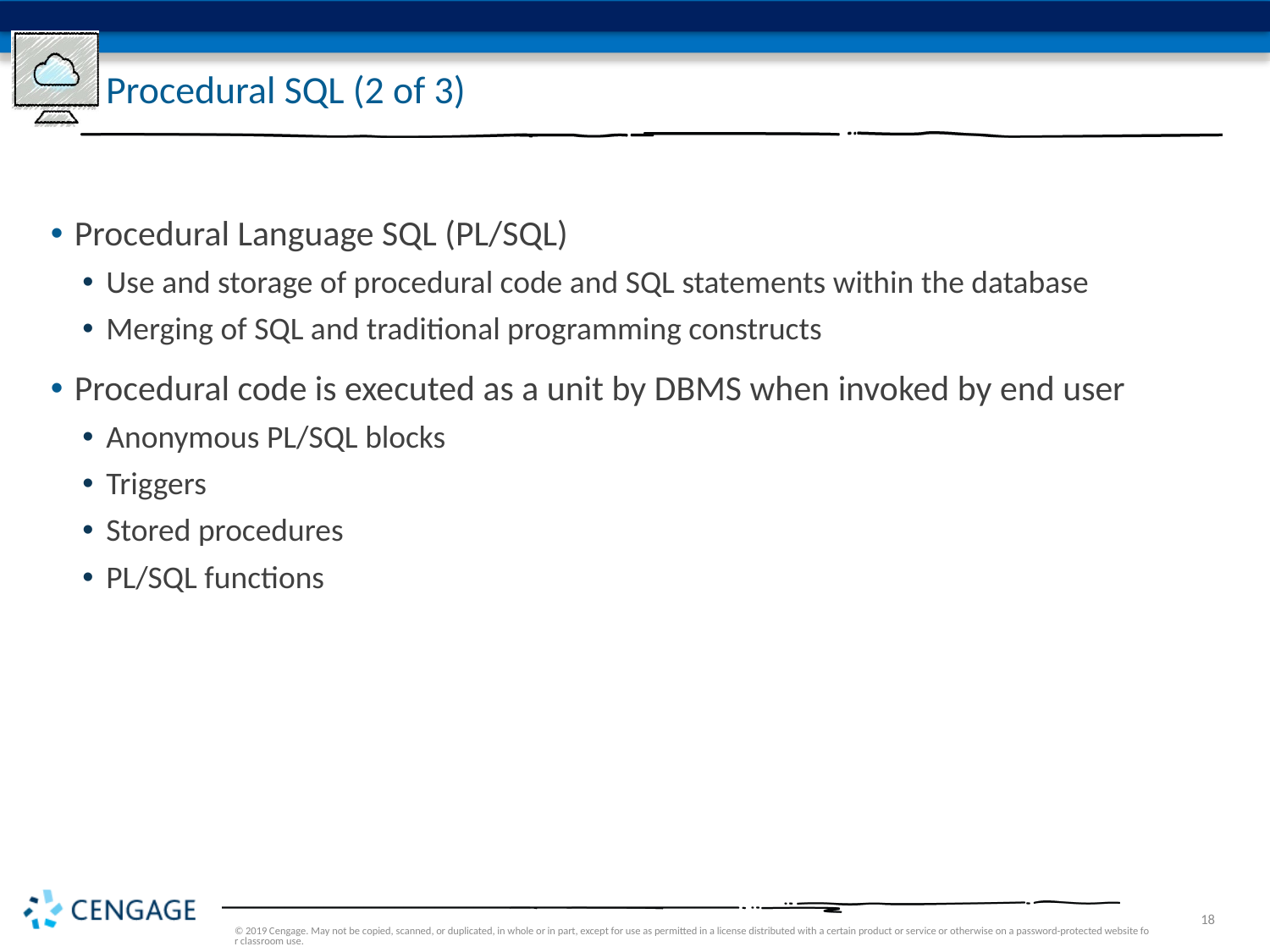

# Procedural SQL (2 of 3)
Procedural Language SQL (PL/SQL)
Use and storage of procedural code and SQL statements within the database
Merging of SQL and traditional programming constructs
Procedural code is executed as a unit by DBMS when invoked by end user
Anonymous PL/SQL blocks
Triggers
Stored procedures
PL/SQL functions
© 2019 Cengage. May not be copied, scanned, or duplicated, in whole or in part, except for use as permitted in a license distributed with a certain product or service or otherwise on a password-protected website for classroom use.